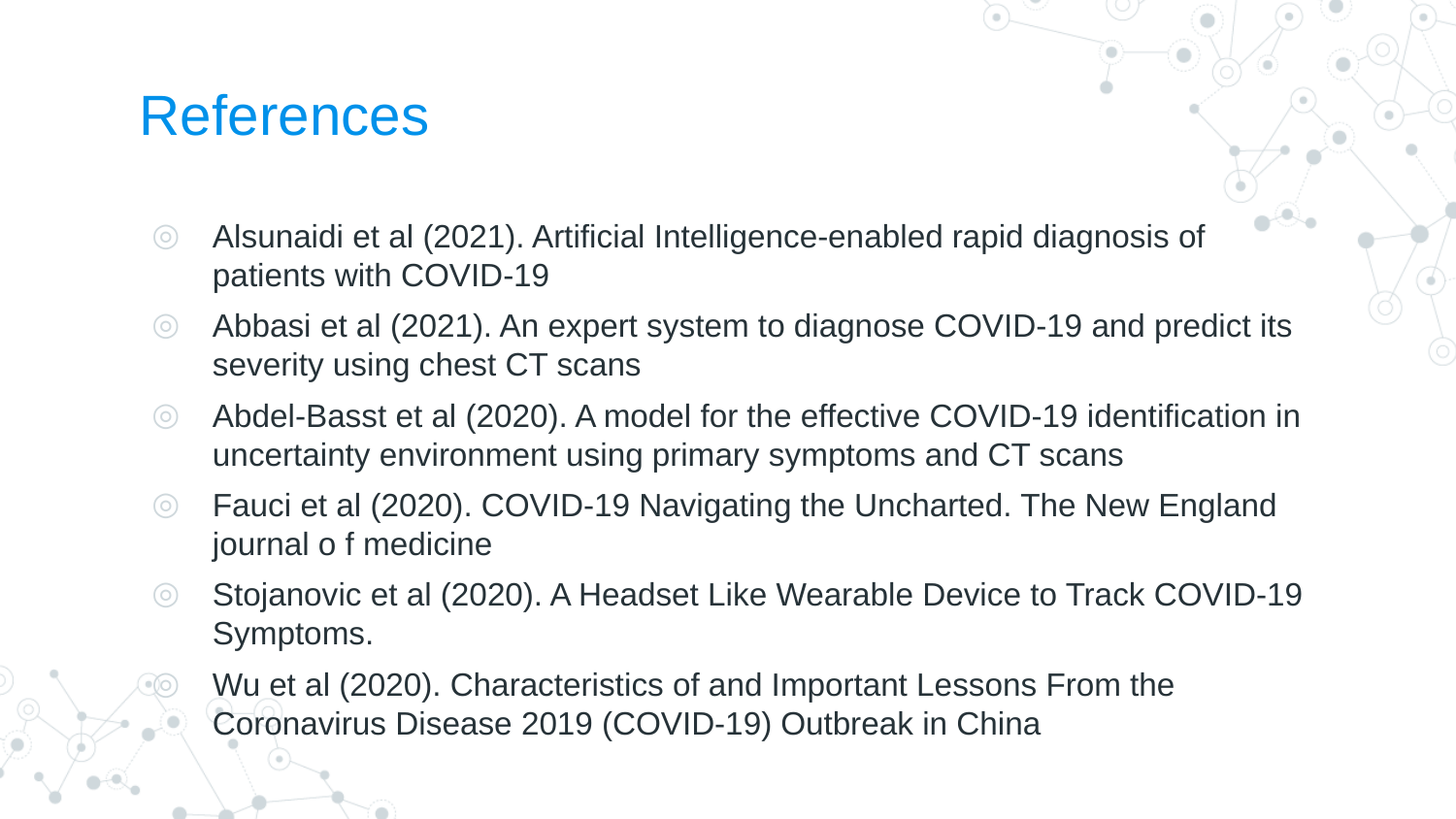

# References
Alsunaidi et al (2021). Artificial Intelligence-enabled rapid diagnosis of patients with COVID-19
Abbasi et al (2021). An expert system to diagnose COVID-19 and predict its severity using chest CT scans
Abdel-Basst et al (2020). A model for the effective COVID-19 identification in uncertainty environment using primary symptoms and CT scans
Fauci et al (2020). COVID-19 Navigating the Uncharted. The New England journal o f medicine
Stojanovic et al (2020). A Headset Like Wearable Device to Track COVID-19 Symptoms.
Wu et al (2020). Characteristics of and Important Lessons From the Coronavirus Disease 2019 (COVID-19) Outbreak in China